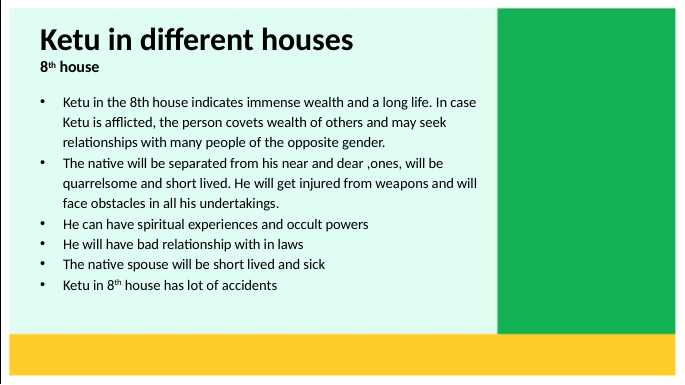

# Ketu in different houses 8th house
Ketu in the 8th house indicates immense wealth and a long life. In case
       Ketu is afflicted, the person covets wealth of others and may seek
       relationships with many people of the opposite gender.
The native will be separated from his near and dear ,ones, will be
       quarrelsome and short lived. He will get injured from weapons and will
       face obstacles in all his undertakings.
He can have spiritual experiences and occult powers
He will have bad relationship with in laws
The native spouse will be short lived and sick
Ketu in 8th house has lot of accidents